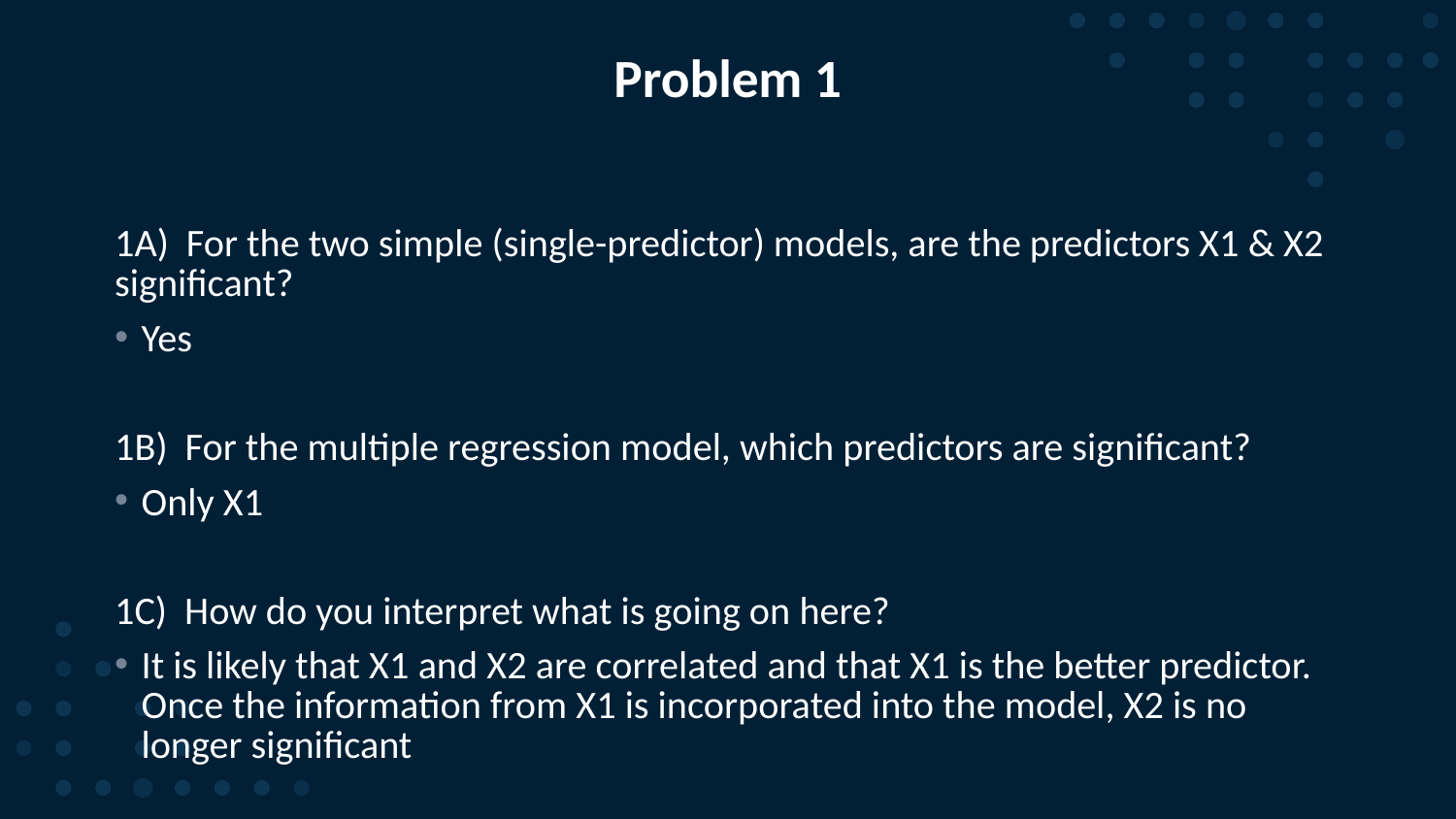

# Problem 1

1A)  For the two simple (single-predictor) models, are the predictors X1 & X2 significant?
Yes

1B)  For the multiple regression model, which predictors are significant?
Only X1

1C)  How do you interpret what is going on here?
It is likely that X1 and X2 are correlated and that X1 is the better predictor.  Once the information from X1 is incorporated into the model, X2 is no longer significant